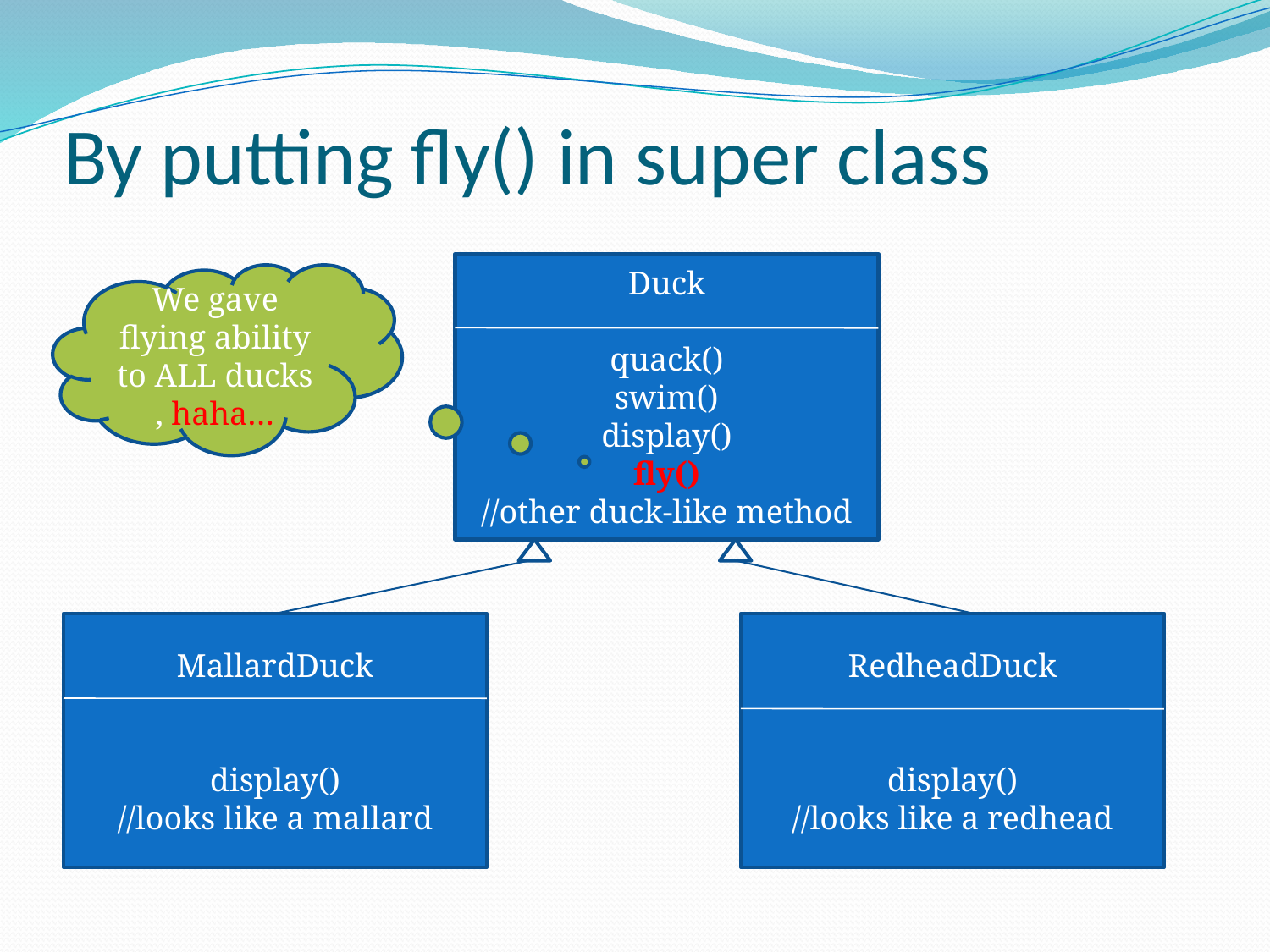

# By putting fly() in super class

Duck

quack()
swim()
display()
fly()
//other duck-like method

We gave flying ability to ALL ducks , haha…

MallardDuck

display()
//looks like a mallard

RedheadDuck

display()
//looks like a redhead